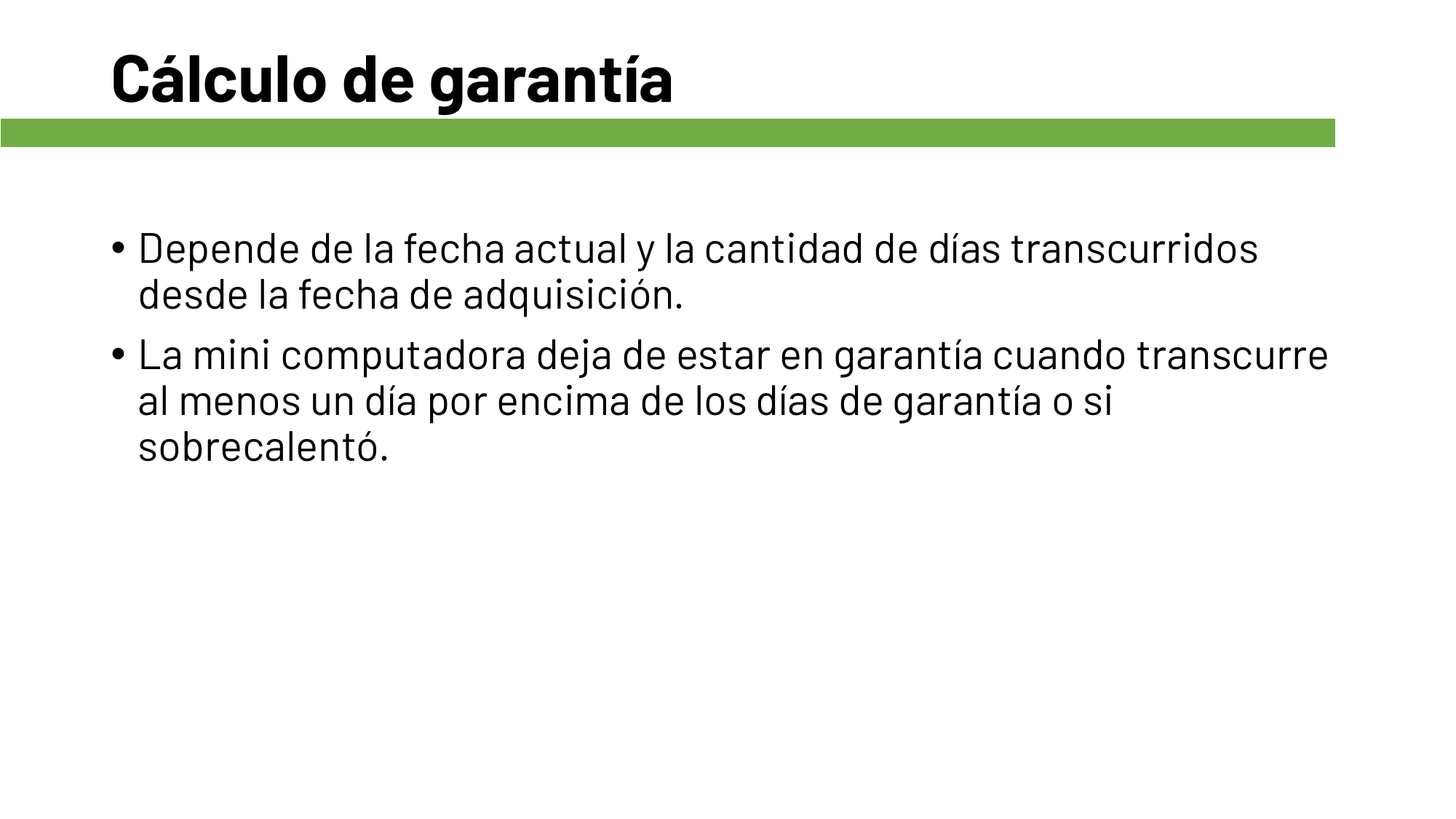

# Cálculo de garantía

Depende de la fecha actual y la cantidad de días transcurridos desde la fecha de adquisición.
La mini computadora deja de estar en garantía cuando transcurre al menos un día por encima de los días de garantía o si sobrecalentó.